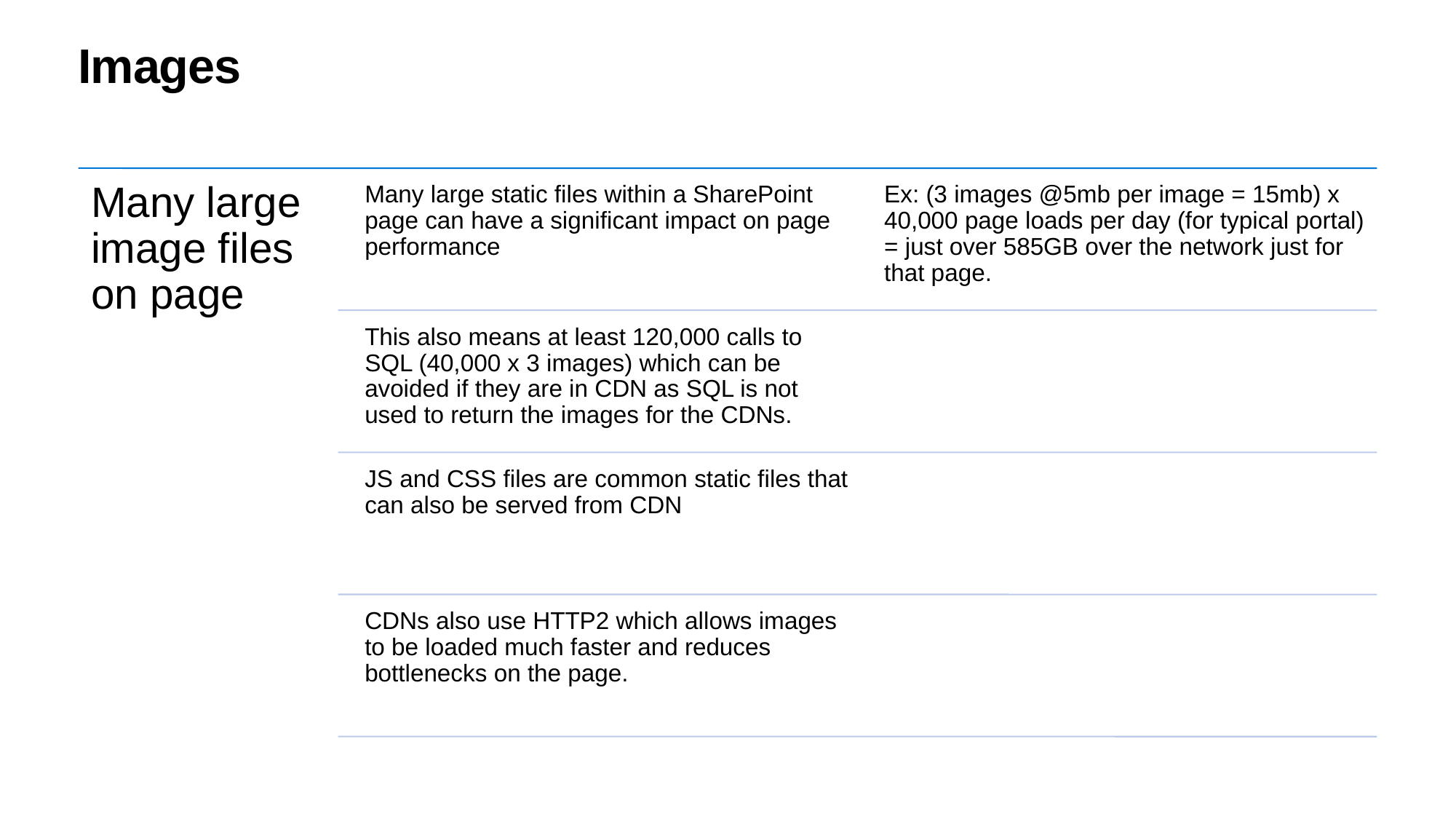

# Images
Many large image files on page
Many large static files within a SharePoint page can have a significant impact on page performance
Ex: (3 images @5mb per image = 15mb) x 40,000 page loads per day (for typical portal) = just over 585GB over the network just for that page.
This also means at least 120,000 calls to SQL (40,000 x 3 images) which can be avoided if they are in CDN as SQL is not used to return the images for the CDNs.
JS and CSS files are common static files that can also be served from CDN
CDNs also use HTTP2 which allows images to be loaded much faster and reduces bottlenecks on the page.